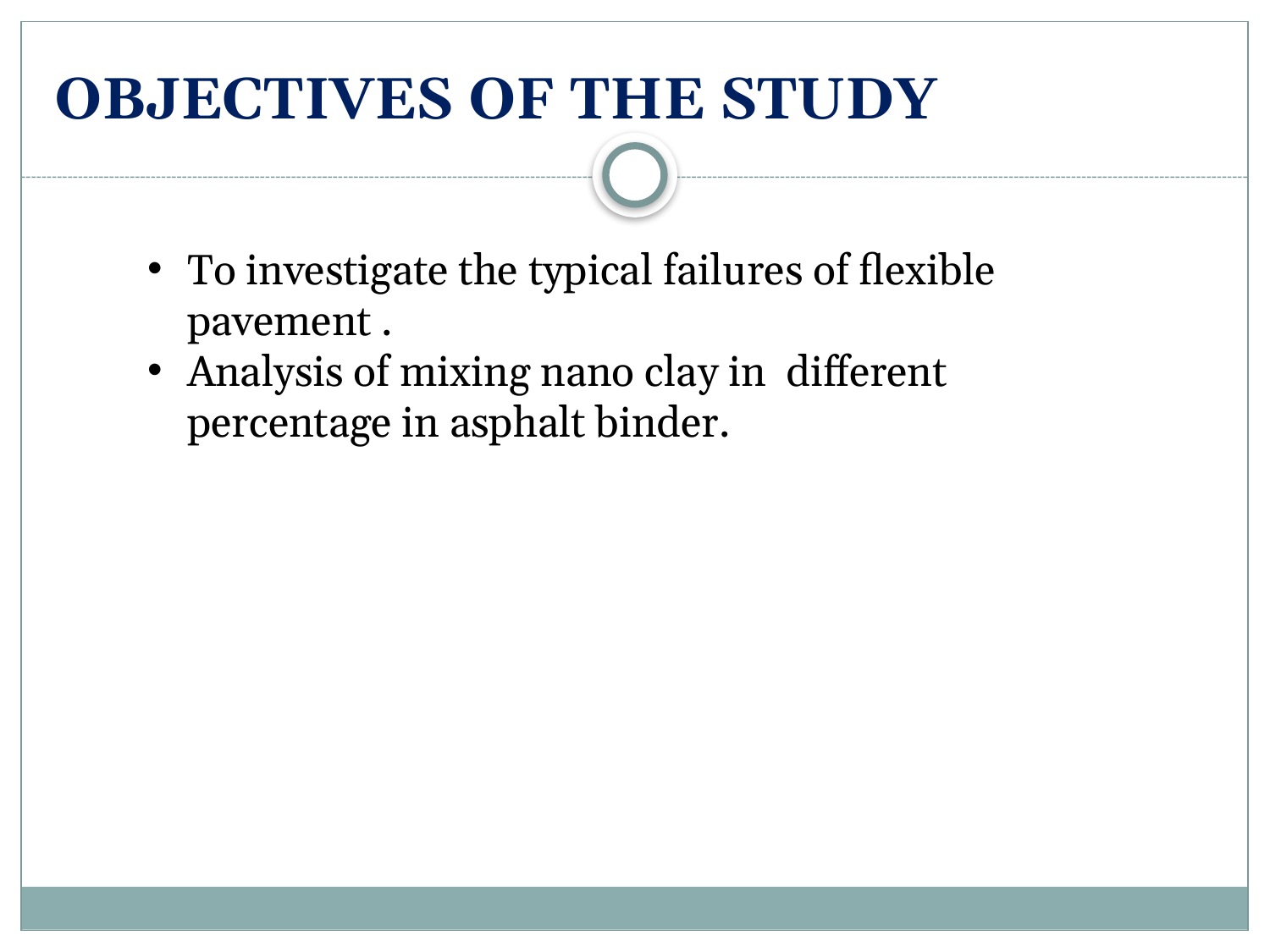

# OBJECTIVES OF THE STUDY
To investigate the typical failures of flexible pavement .
Analysis of mixing nano clay in  different percentage in asphalt binder.